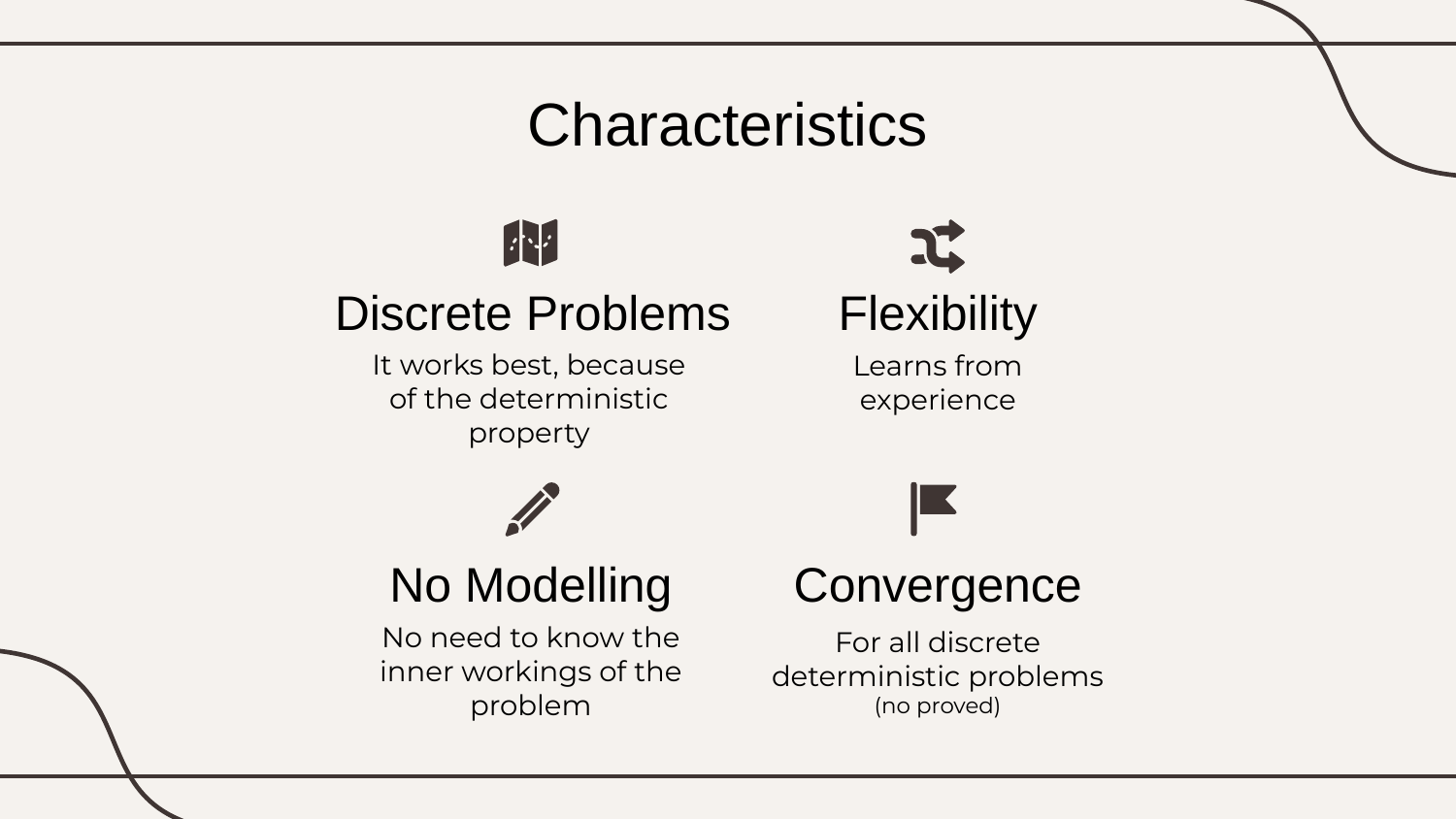

# Characteristics

Discrete Problems
Flexibility
It works best, because of the deterministic property
Learns from experience

No Modelling
Convergence
No need to know the inner workings of the problem
For all discrete deterministic problems
(no proved)